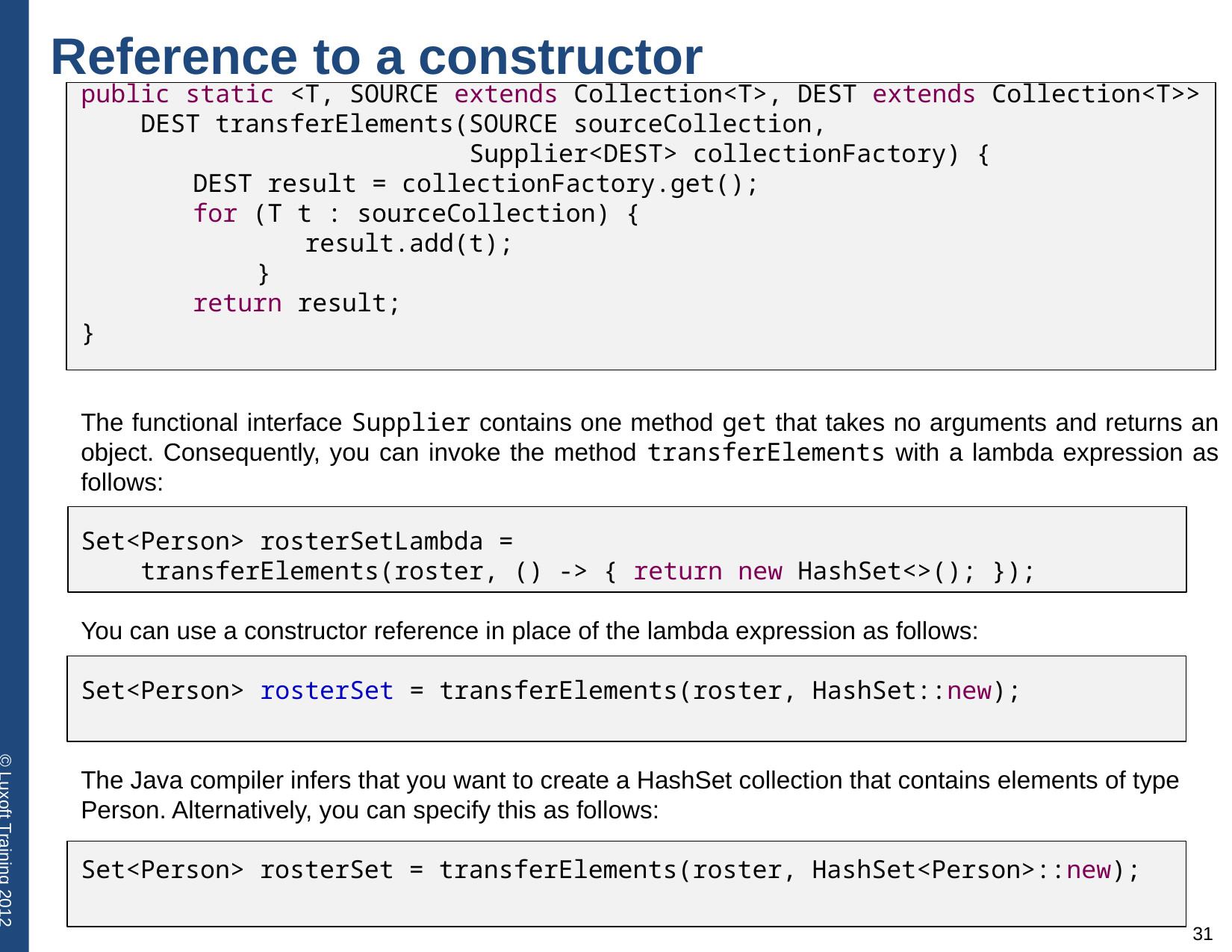

Reference to a constructor
public static <T, SOURCE extends Collection<T>, DEST extends Collection<T>>
    DEST transferElements(SOURCE sourceCollection,
                          Supplier<DEST> collectionFactory) {
	DEST result = collectionFactory.get();
	for (T t : sourceCollection) {
		result.add(t);
        }
	return result;
}

The functional interface Supplier contains one method get that takes no arguments and returns an object. Consequently, you can invoke the method transferElements with a lambda expression as follows:

Set<Person> rosterSetLambda =
    transferElements(roster, () -> { return new HashSet<>(); });

You can use a constructor reference in place of the lambda expression as follows:

Set<Person> rosterSet = transferElements(roster, HashSet::new);

The Java compiler infers that you want to create a HashSet collection that contains elements of type Person. Alternatively, you can specify this as follows:

Set<Person> rosterSet = transferElements(roster, HashSet<Person>::new);